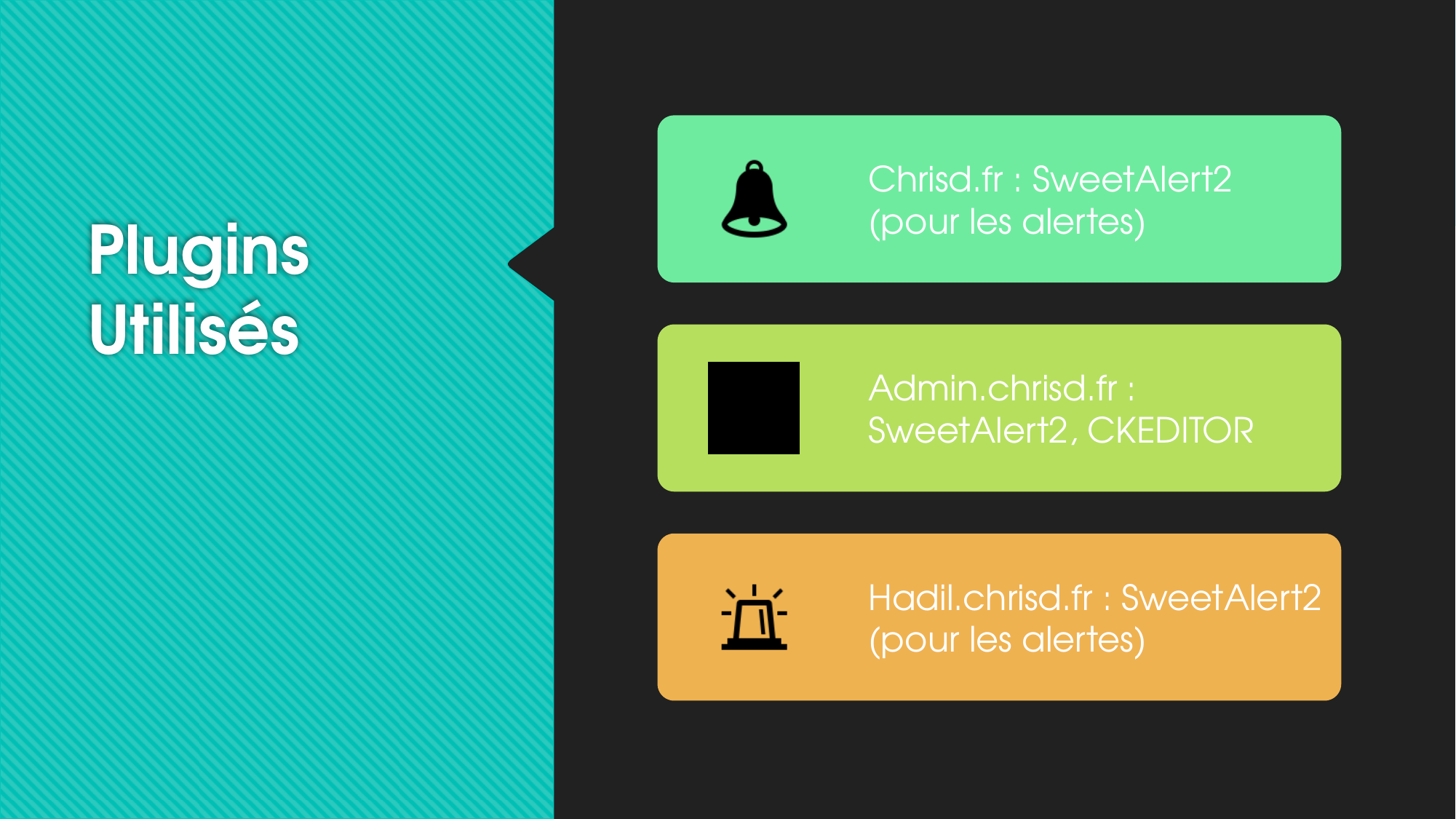

Chrisd.fr : SweetAlert2 (pour les alertes)
Admin.chrisd.fr : SweetAlert2, CKEDITOR
Hadil.chrisd.fr : SweetAlert2 (pour les alertes)
# Plugins Utilisés